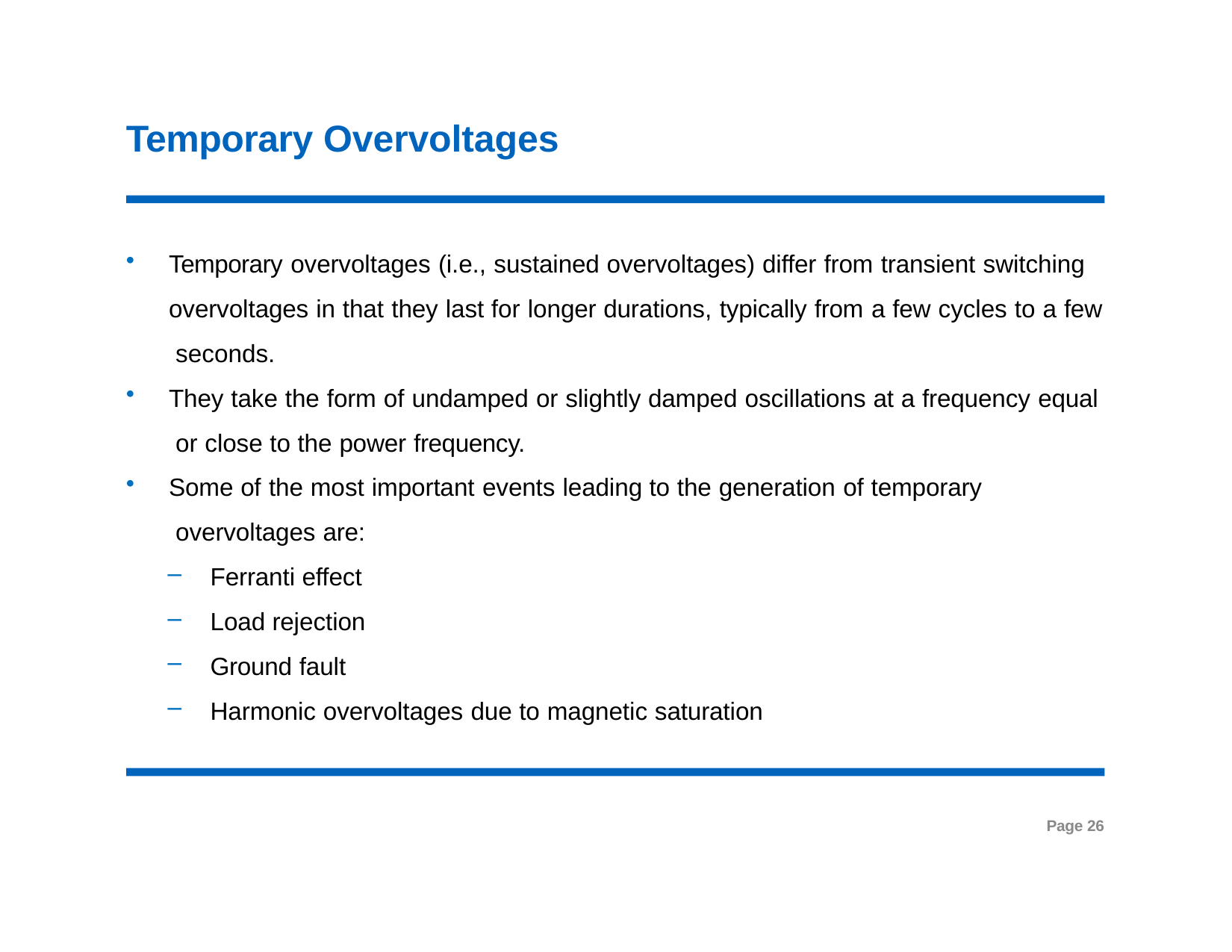

# Temporary Overvoltages
Temporary overvoltages (i.e., sustained overvoltages) differ from transient switching  overvoltages in that they last for longer durations, typically from a few cycles to a few  seconds.
They take the form of undamped or slightly damped oscillations at a frequency equal  or close to the power frequency.
Some of the most important events leading to the generation of temporary  overvoltages are:
Ferranti effect
Load rejection
Ground fault
Harmonic overvoltages due to magnetic saturation
Page 26